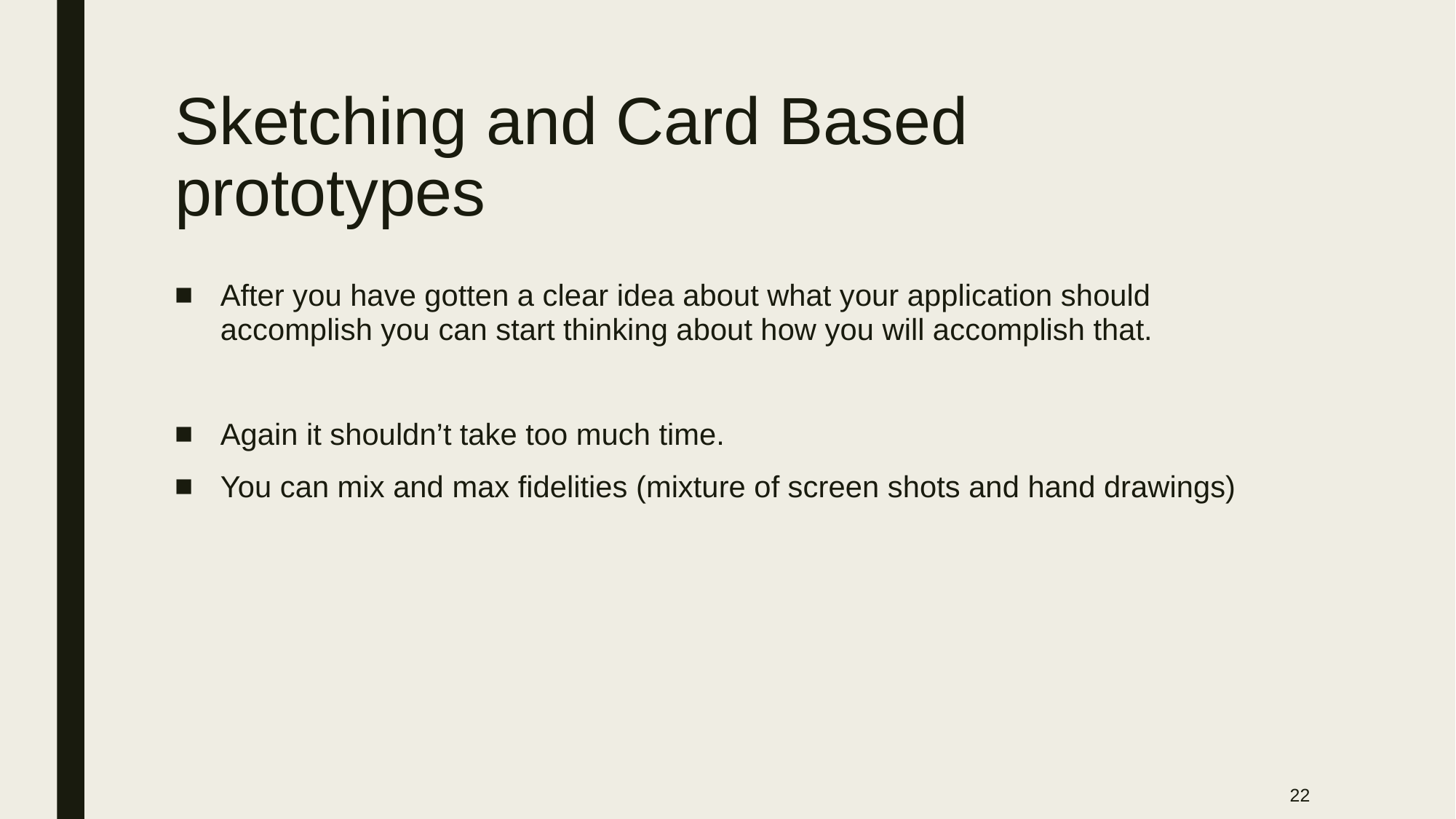

# Sketching and Card Based prototypes
After you have gotten a clear idea about what your application should accomplish you can start thinking about how you will accomplish that.

Again it shouldn’t take too much time.
You can mix and max fidelities (mixture of screen shots and hand drawings)

22